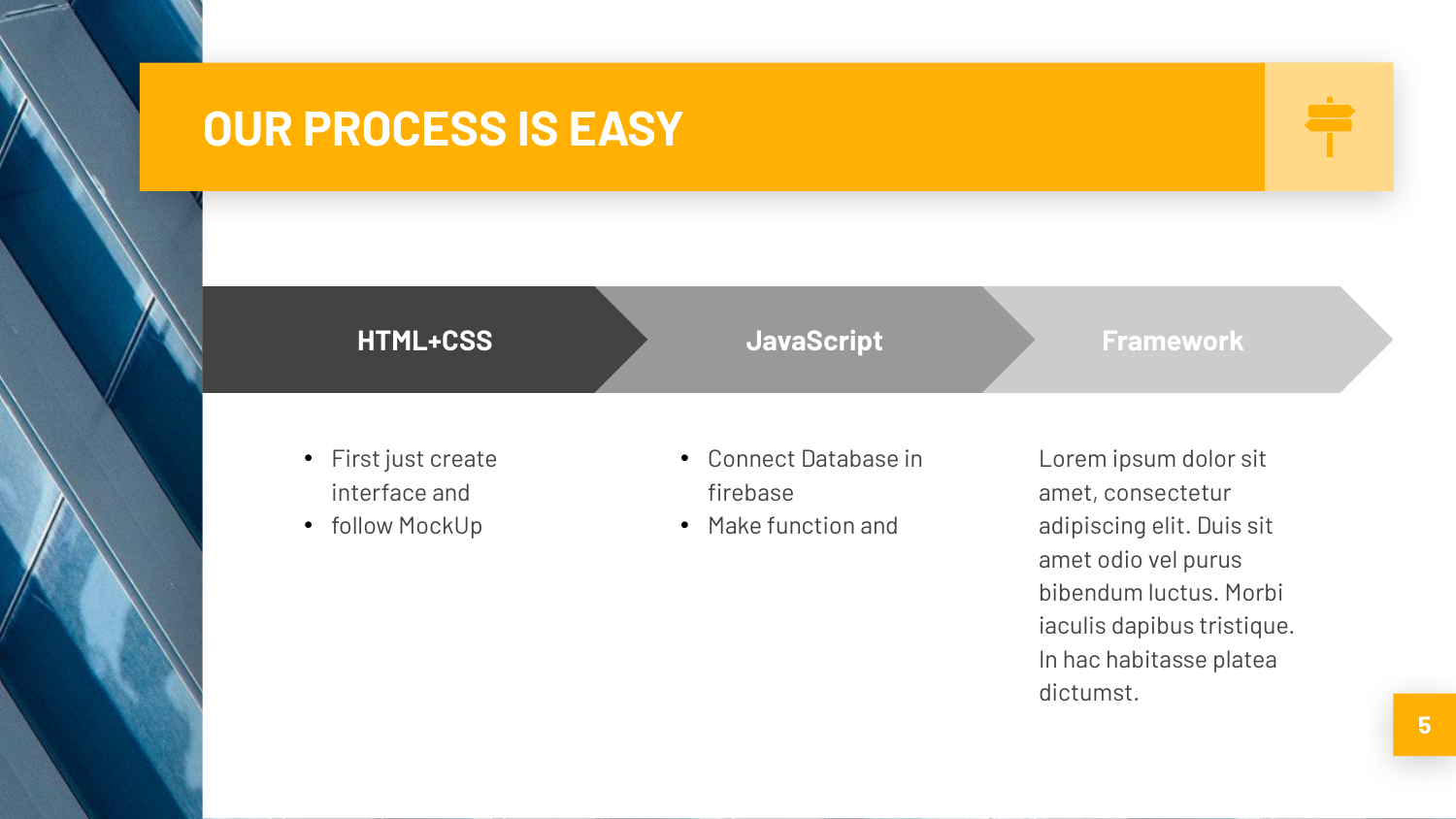

# OUR PROCESS IS EASY

JavaScript
Connect Database in firebase
Make function and
Framework
Lorem ipsum dolor sit amet, consectetur adipiscing elit. Duis sit amet odio vel purus bibendum luctus. Morbi iaculis dapibus tristique. In hac habitasse platea dictumst.
HTML+CSS
First just create interface and
follow MockUp

5